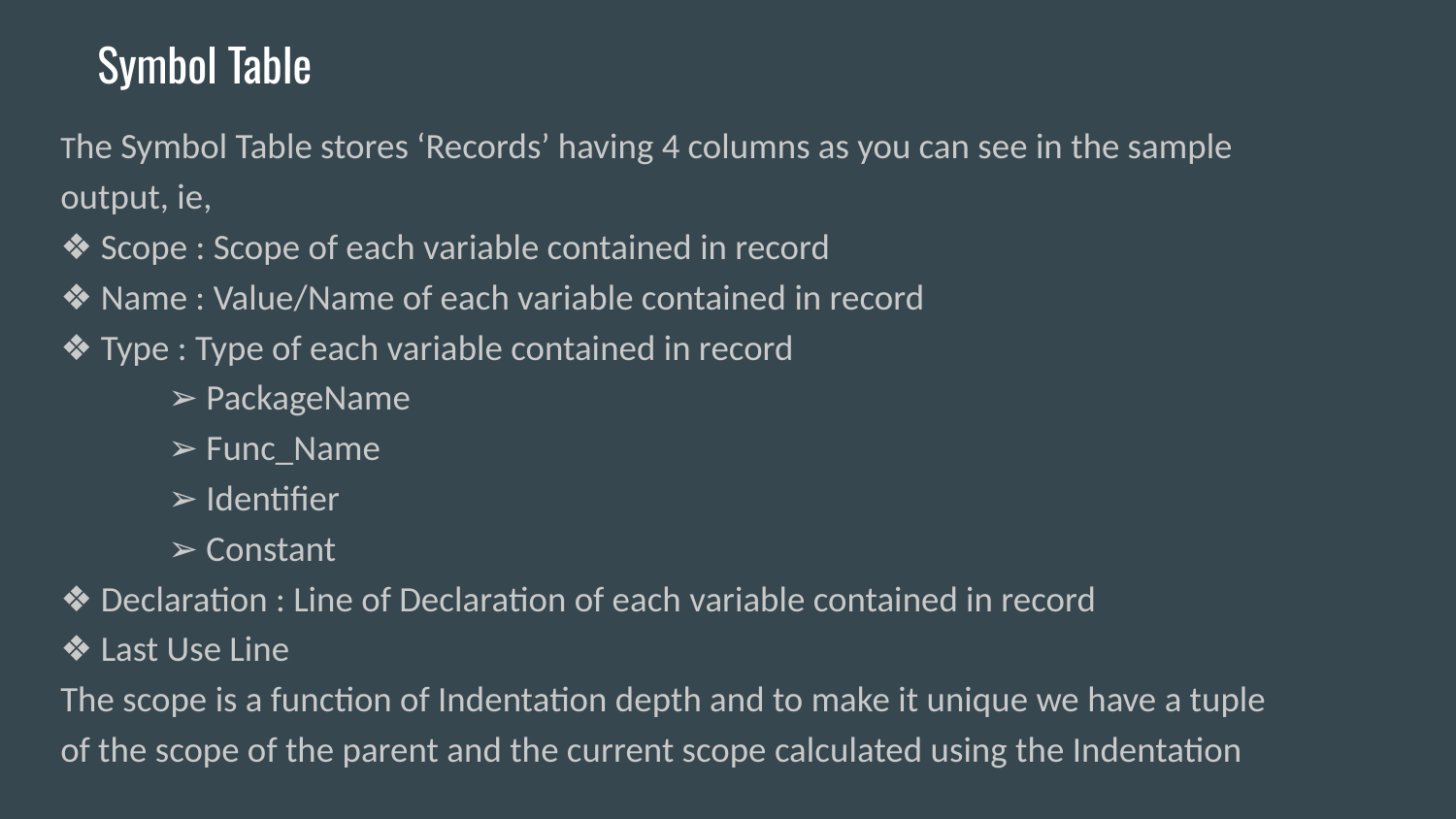

# Symbol Table
The Symbol Table stores ‘Records’ having 4 columns as you can see in the sample
output, ie,
❖ Scope : Scope of each variable contained in record
❖ Name : Value/Name of each variable contained in record
❖ Type : Type of each variable contained in record
➢ PackageName
➢ Func_Name
➢ Identifier
➢ Constant
❖ Declaration : Line of Declaration of each variable contained in record
❖ Last Use Line
The scope is a function of Indentation depth and to make it unique we have a tuple
of the scope of the parent and the current scope calculated using the Indentation